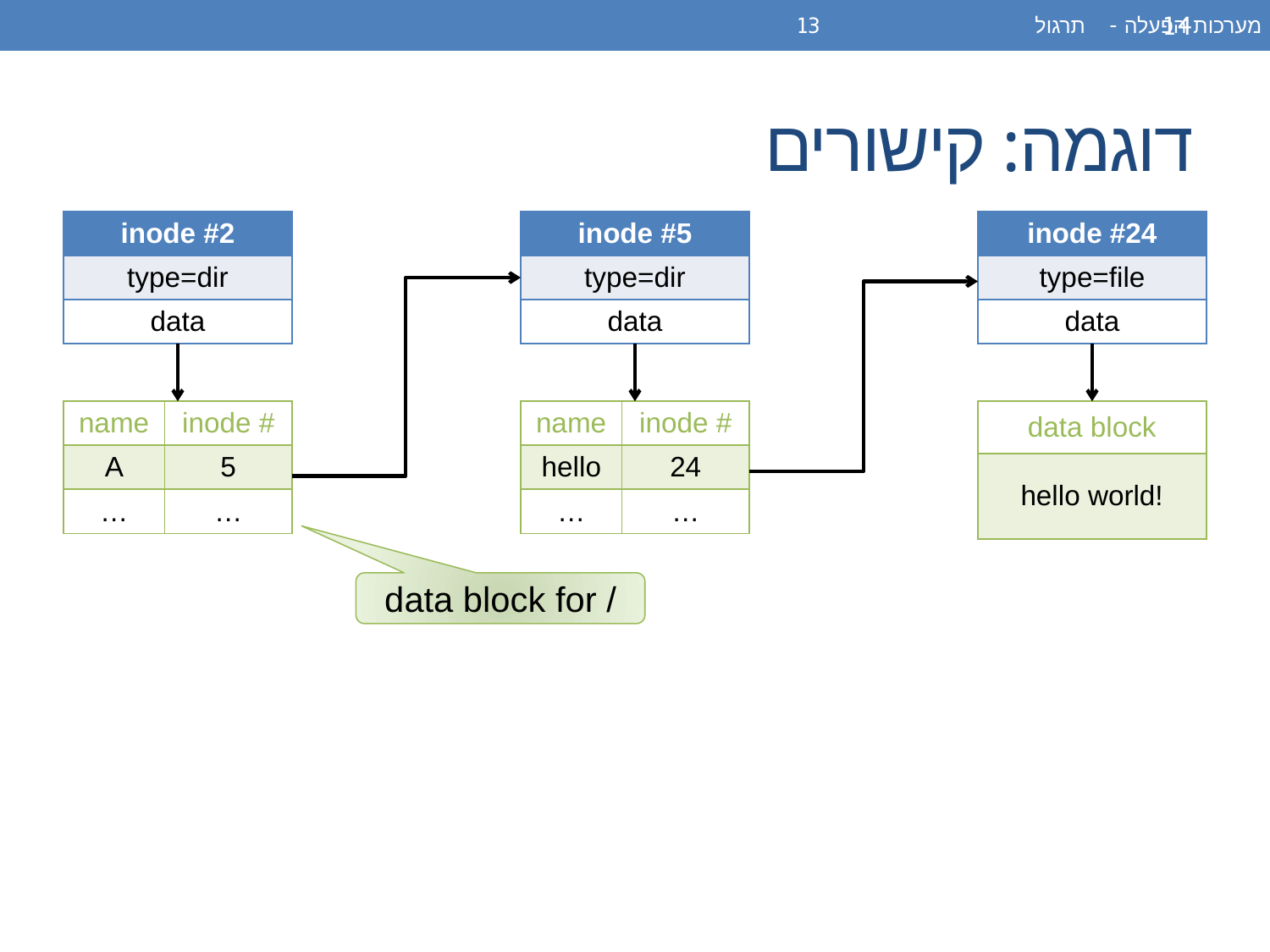

מערכות הפעלה - תרגול 13
14
# דוגמה: קישורים
| inode #2 |
| --- |
| type=dir |
| data |
| inode #5 |
| --- |
| type=dir |
| data |
| inode #24 |
| --- |
| type=file |
| data |
| name | inode # |
| --- | --- |
| A | 5 |
| … | … |
| name | inode # |
| --- | --- |
| hello | 24 |
| … | … |
| data block |
| --- |
| hello world! |
data block for /